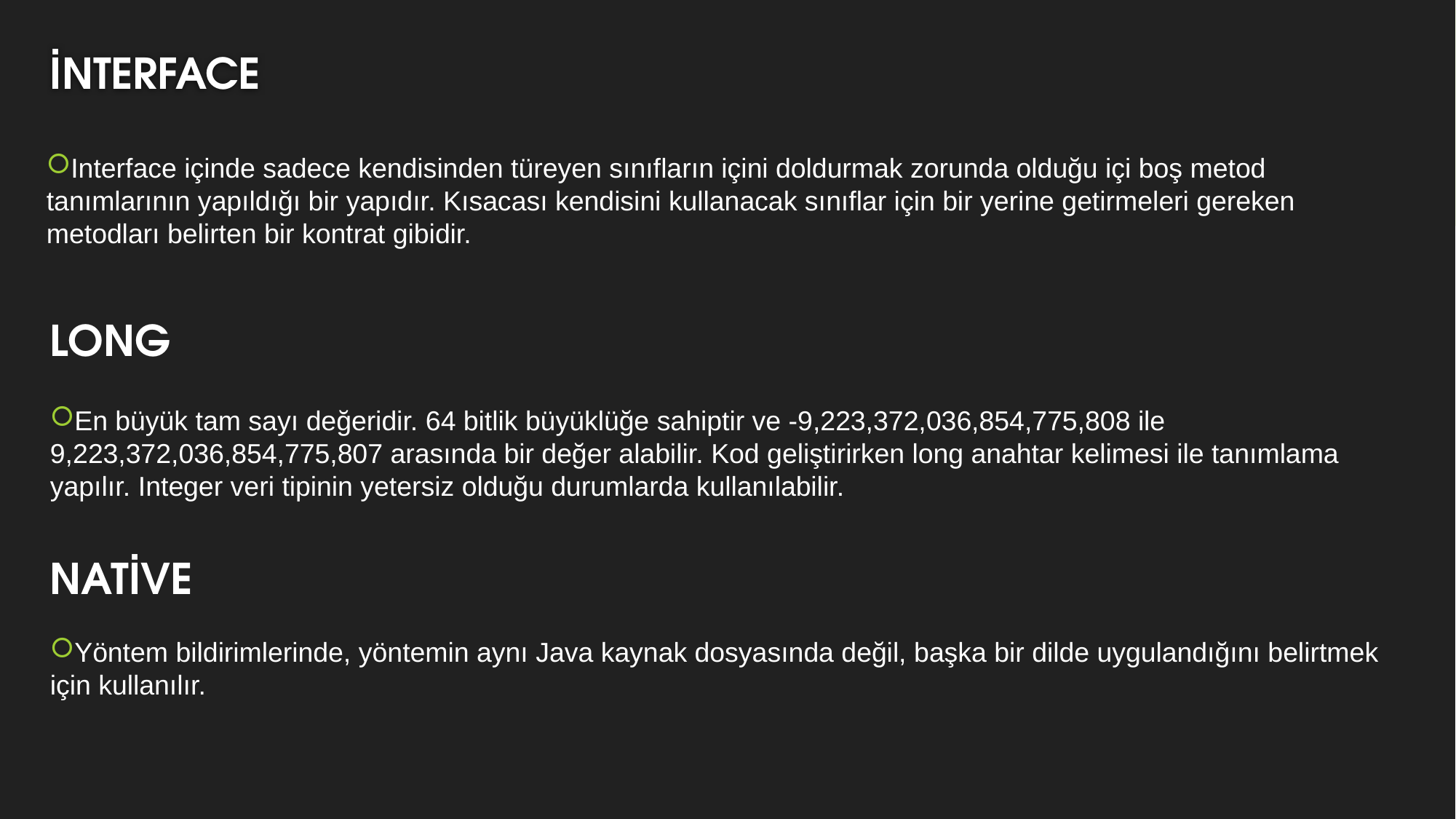

# İNTERFACE
Interface içinde sadece kendisinden türeyen sınıfların içini doldurmak zorunda olduğu içi boş metod tanımlarının yapıldığı bir yapıdır. Kısacası kendisini kullanacak sınıflar için bir yerine getirmeleri gereken metodları belirten bir kontrat gibidir.

LONG
En büyük tam sayı değeridir. 64 bitlik büyüklüğe sahiptir ve -9,223,372,036,854,775,808 ile 9,223,372,036,854,775,807 arasında bir değer alabilir. Kod geliştirirken long anahtar kelimesi ile tanımlama yapılır. Integer veri tipinin yetersiz olduğu durumlarda kullanılabilir.

NATİVE
Yöntem bildirimlerinde, yöntemin aynı Java kaynak dosyasında değil, başka bir dilde uygulandığını belirtmek için kullanılır.